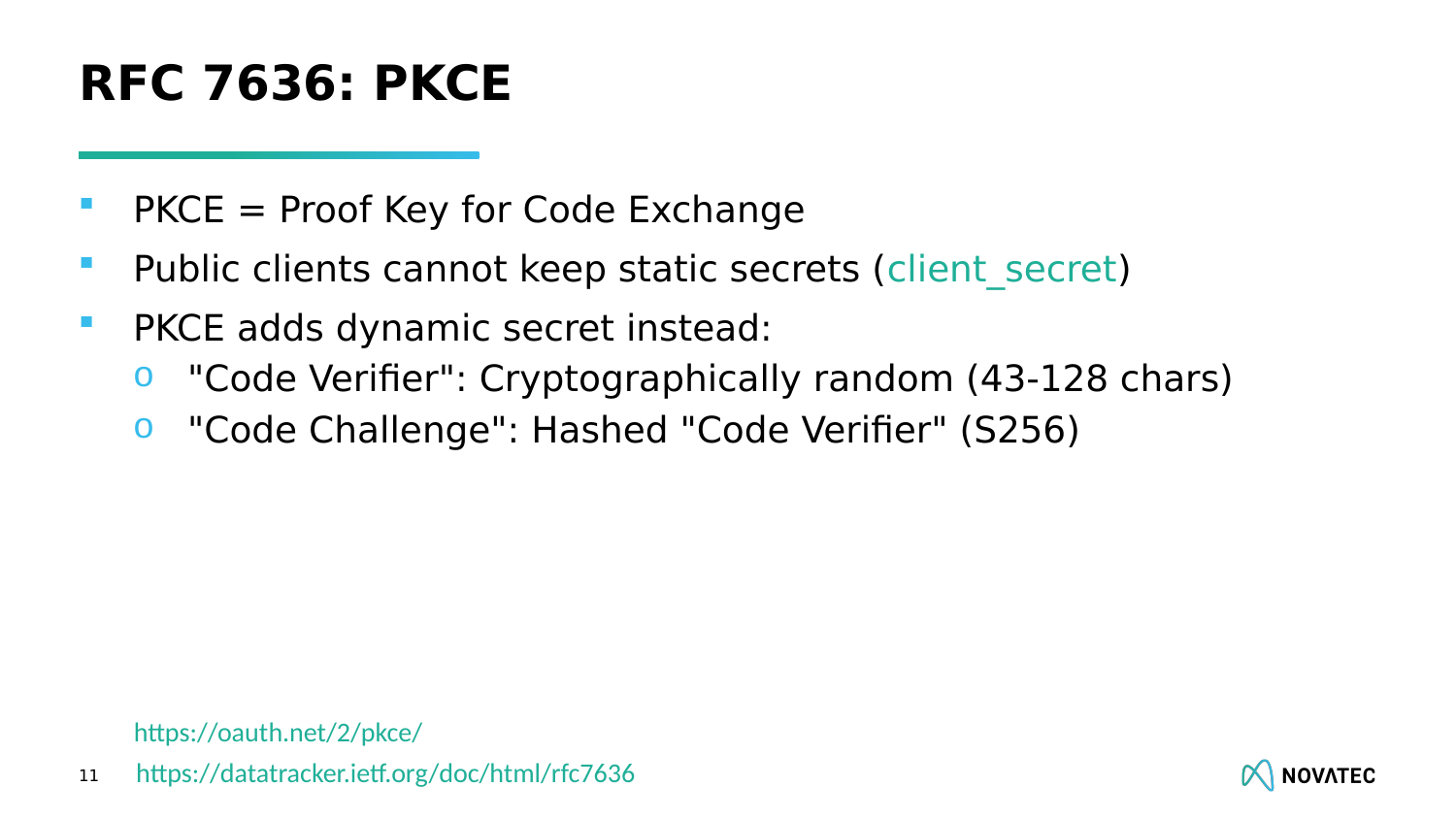

# RFC 7636: PKCE
PKCE = Proof Key for Code Exchange
Public clients cannot keep static secrets (client_secret)
PKCE adds dynamic secret instead:
"Code Verifier": Cryptographically random (43-128 chars)
"Code Challenge": Hashed "Code Verifier" (S256)
https://oauth.net/2/pkce/
https://datatracker.ietf.org/doc/html/rfc7636
11